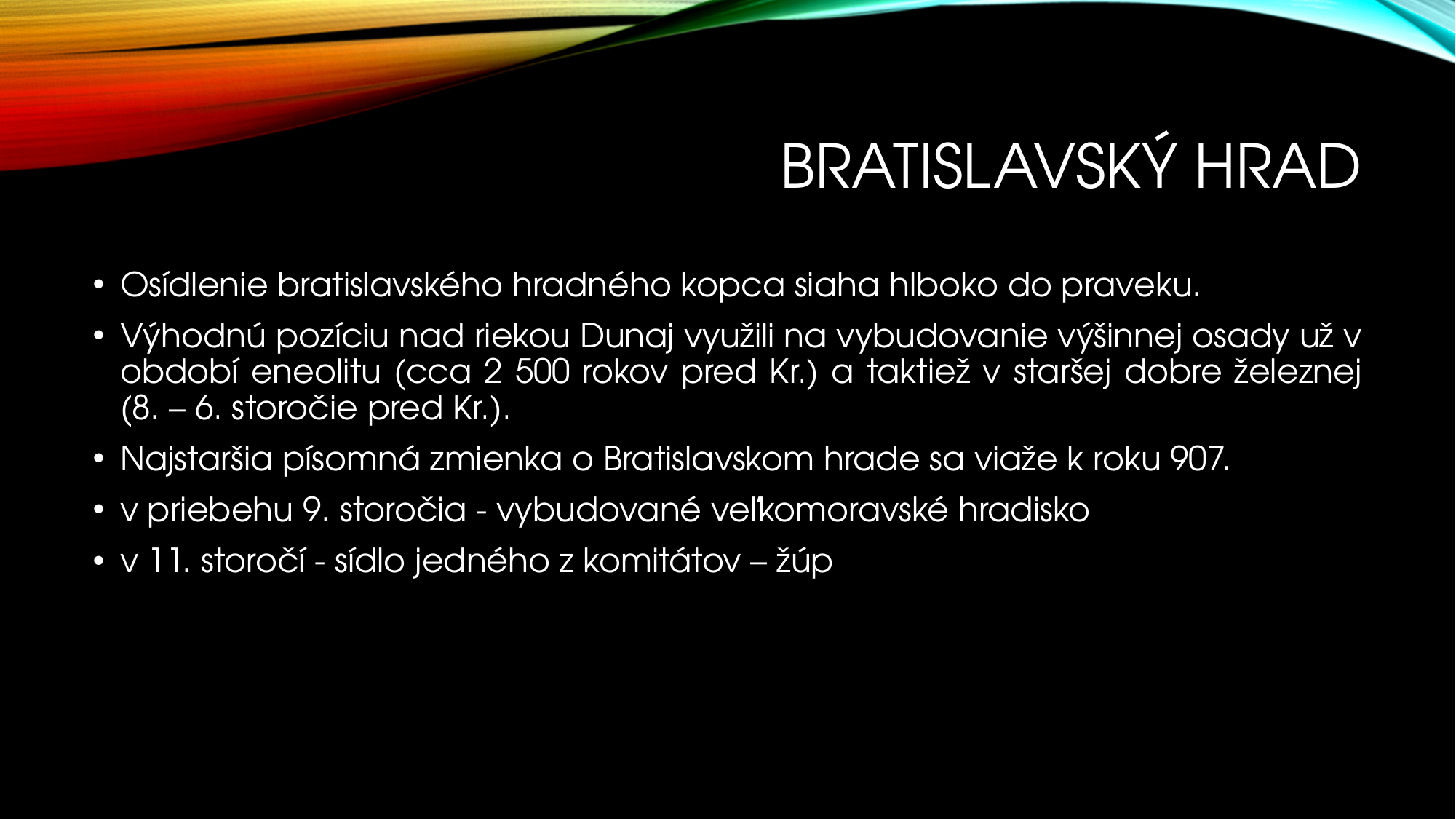

# Bratislavský hrad
Osídlenie bratislavského hradného kopca siaha hlboko do praveku.
Výhodnú pozíciu nad riekou Dunaj využili na vybudovanie výšinnej osady už v období eneolitu (cca 2 500 rokov pred Kr.) a taktiež v staršej dobre železnej (8. – 6. storočie pred Kr.).
Najstaršia písomná zmienka o Bratislavskom hrade sa viaže k roku 907.
v priebehu 9. storočia - vybudované veľkomoravské hradisko
v 11. storočí - sídlo jedného z komitátov – žúp